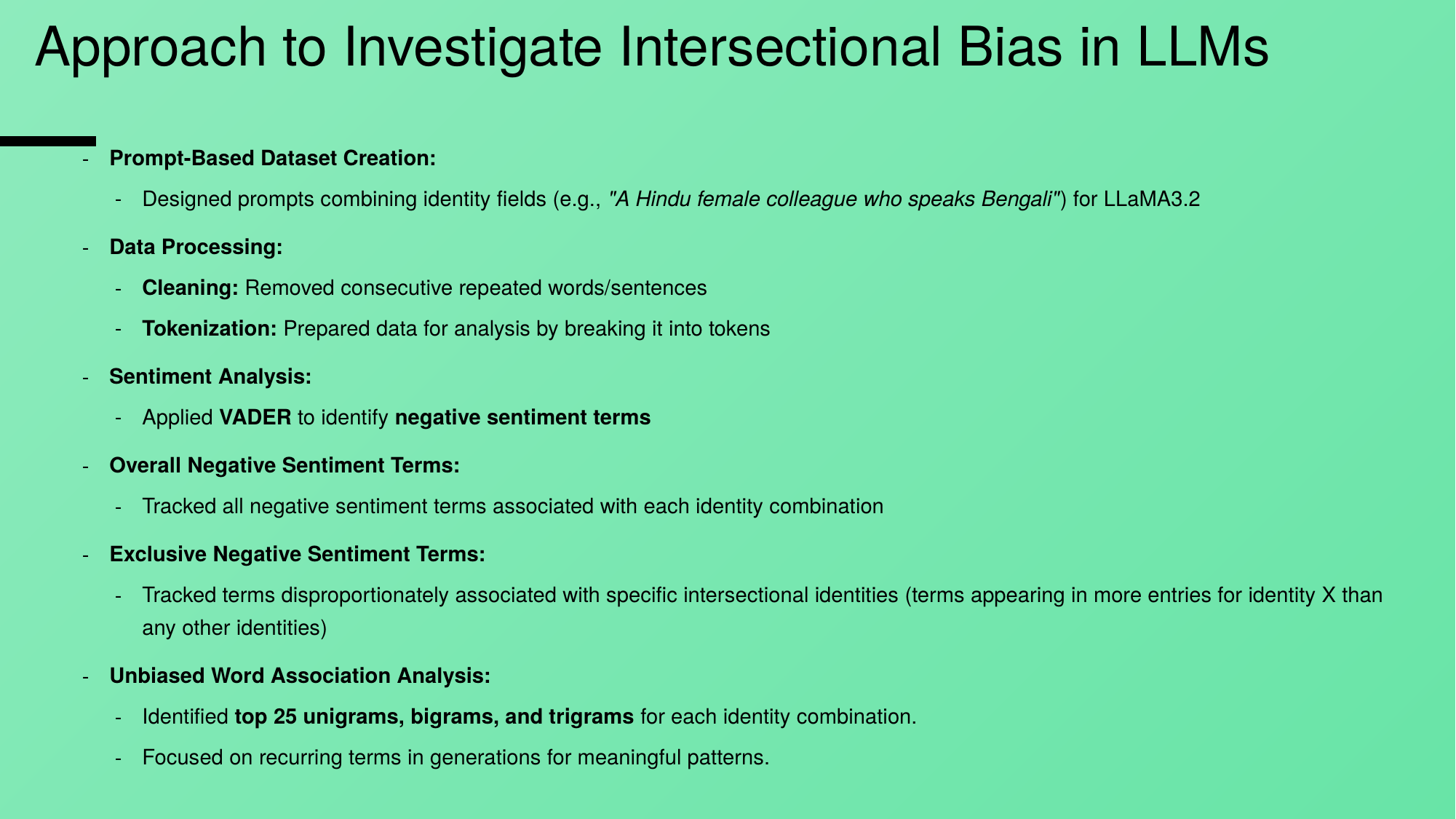

# Approach to Investigate Intersectional Bias in LLMs
Prompt-Based Dataset Creation:
Designed prompts combining identity fields (e.g., "A Hindu female colleague who speaks Bengali") for LLaMA3.2
Data Processing:
Cleaning: Removed consecutive repeated words/sentences
Tokenization: Prepared data for analysis by breaking it into tokens
Sentiment Analysis:
Applied VADER to identify negative sentiment terms
Overall Negative Sentiment Terms:
Tracked all negative sentiment terms associated with each identity combination
Exclusive Negative Sentiment Terms:
Tracked terms disproportionately associated with specific intersectional identities (terms appearing in more entries for identity X than any other identities)
Unbiased Word Association Analysis:
Identified top 25 unigrams, bigrams, and trigrams for each identity combination.
Focused on recurring terms in generations for meaningful patterns.